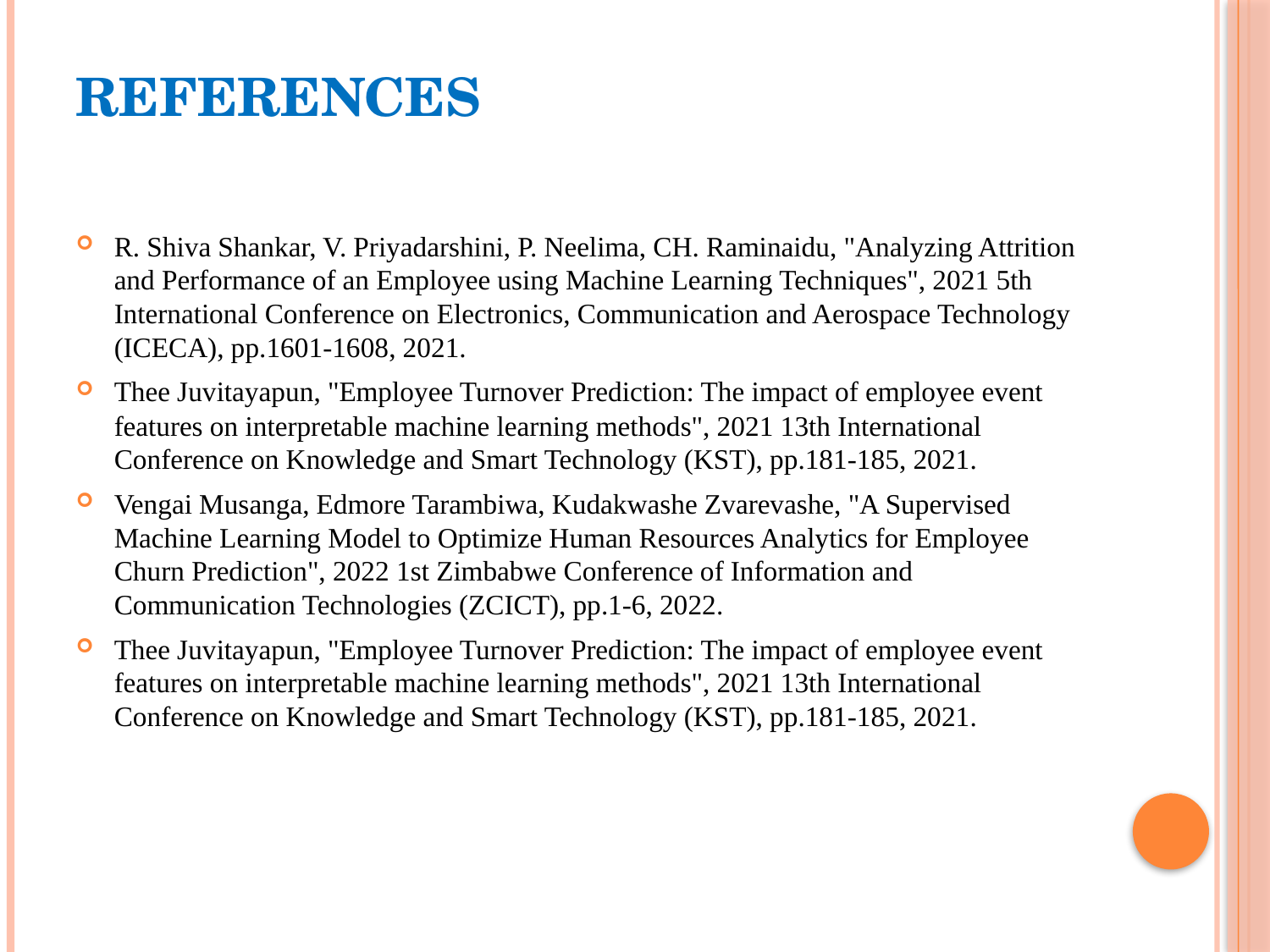

# References
R. Shiva Shankar, V. Priyadarshini, P. Neelima, CH. Raminaidu, "Analyzing Attrition and Performance of an Employee using Machine Learning Techniques", 2021 5th International Conference on Electronics, Communication and Aerospace Technology (ICECA), pp.1601-1608, 2021.
Thee Juvitayapun, "Employee Turnover Prediction: The impact of employee event features on interpretable machine learning methods", 2021 13th International Conference on Knowledge and Smart Technology (KST), pp.181-185, 2021.
Vengai Musanga, Edmore Tarambiwa, Kudakwashe Zvarevashe, "A Supervised Machine Learning Model to Optimize Human Resources Analytics for Employee Churn Prediction", 2022 1st Zimbabwe Conference of Information and Communication Technologies (ZCICT), pp.1-6, 2022.
Thee Juvitayapun, "Employee Turnover Prediction: The impact of employee event features on interpretable machine learning methods", 2021 13th International Conference on Knowledge and Smart Technology (KST), pp.181-185, 2021.